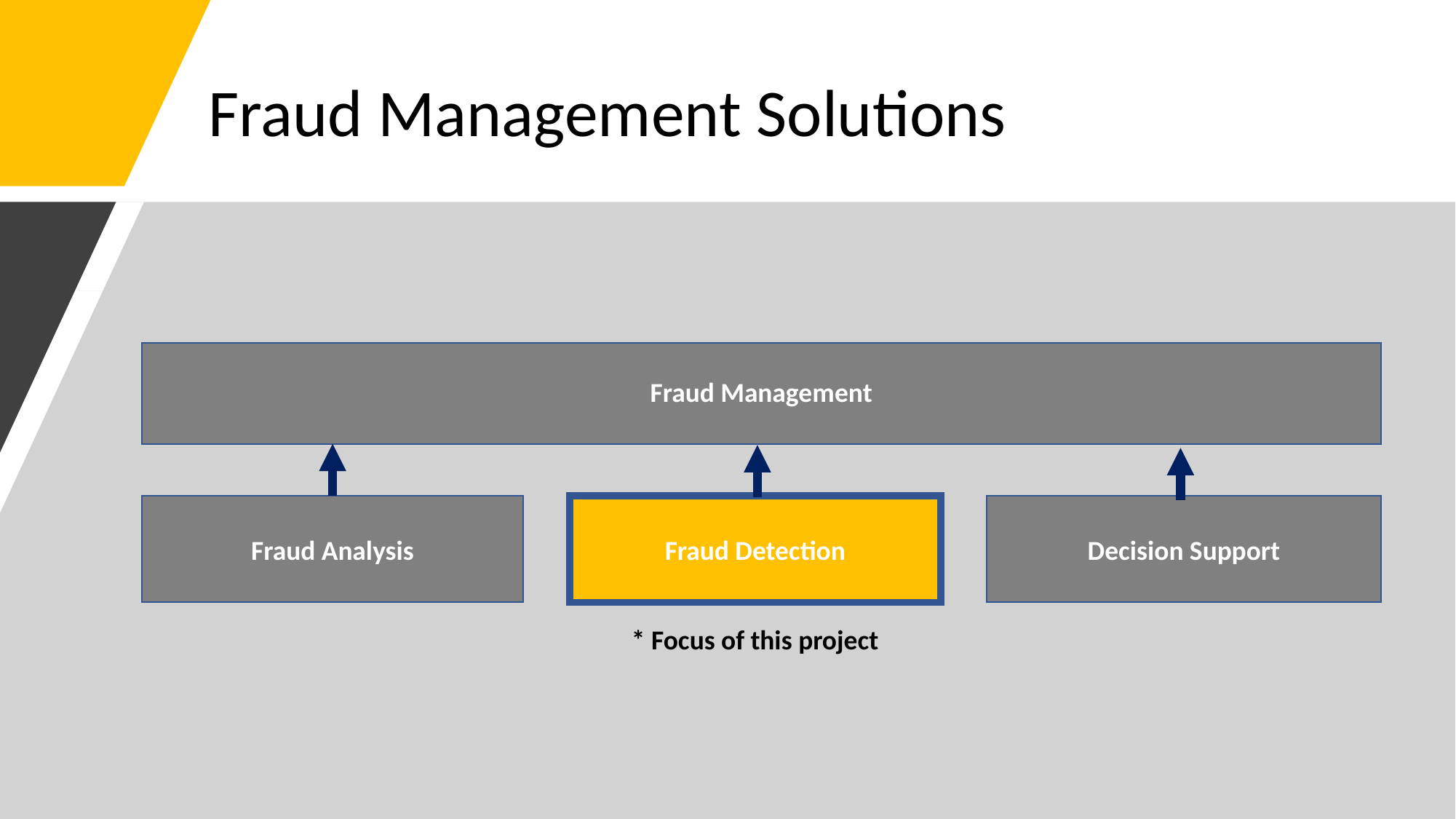

# Fraud Management Solutions

Fraud Management
Fraud Analysis
Fraud Detection
Decision Support
* Focus of this project